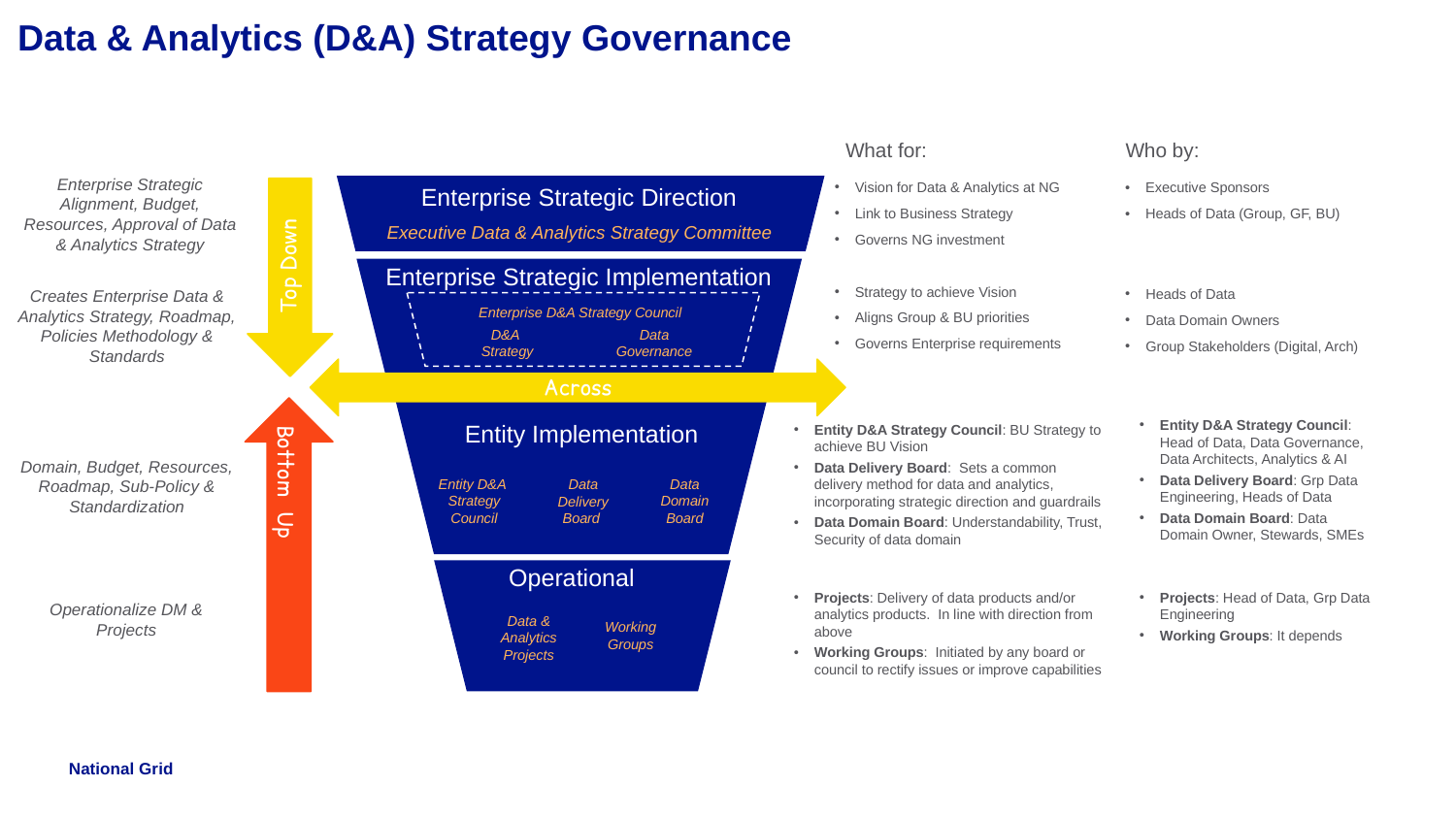

# Data & Analytics (D&A) Strategy Governance
What for:
Who by:
Enterprise Strategic Alignment, Budget, Resources, Approval of Data & Analytics Strategy

Enterprise Strategic Direction
Executive Data & Analytics Strategy Committee
Top Down
Vision for Data & Analytics at NG
Link to Business Strategy
Governs NG investment
Executive Sponsors
Heads of Data (Group, GF, BU)

Enterprise Strategic Implementation
Strategy to achieve Vision
Aligns Group & BU priorities
Governs Enterprise requirements
Creates Enterprise Data & Analytics Strategy, Roadmap, Policies Methodology & Standards
Heads of Data
Data Domain Owners
Group Stakeholders (Digital, Arch)

Enterprise D&A Strategy Council

Data Governance

D&A
Strategy
Across
Bottom  Up

Entity Implementation
Entity D&A Strategy Council: Head of Data, Data Governance, Data Architects, Analytics & AI
Data Delivery Board: Grp Data Engineering, Heads of Data
Data Domain Board: Data Domain Owner, Stewards, SMEs
Entity D&A Strategy Council: BU Strategy to achieve BU Vision
Data Delivery Board:  Sets a common delivery method for data and analytics, incorporating strategic direction and guardrails
Data Domain Board: Understandability, Trust, Security of data domain
Domain, Budget, Resources, Roadmap, Sub-Policy & Standardization

Data Domain Board

Entity D&A
Strategy Council
Data Delivery Board

Operational
Projects: Head of Data, Grp Data Engineering
Working Groups: It depends
Projects: Delivery of data products and/or analytics products.  In line with direction from above
Working Groups:  Initiated by any board or council to rectify issues or improve capabilities
Operationalize DM & Projects
Data & Analytics Projects

Working Groups